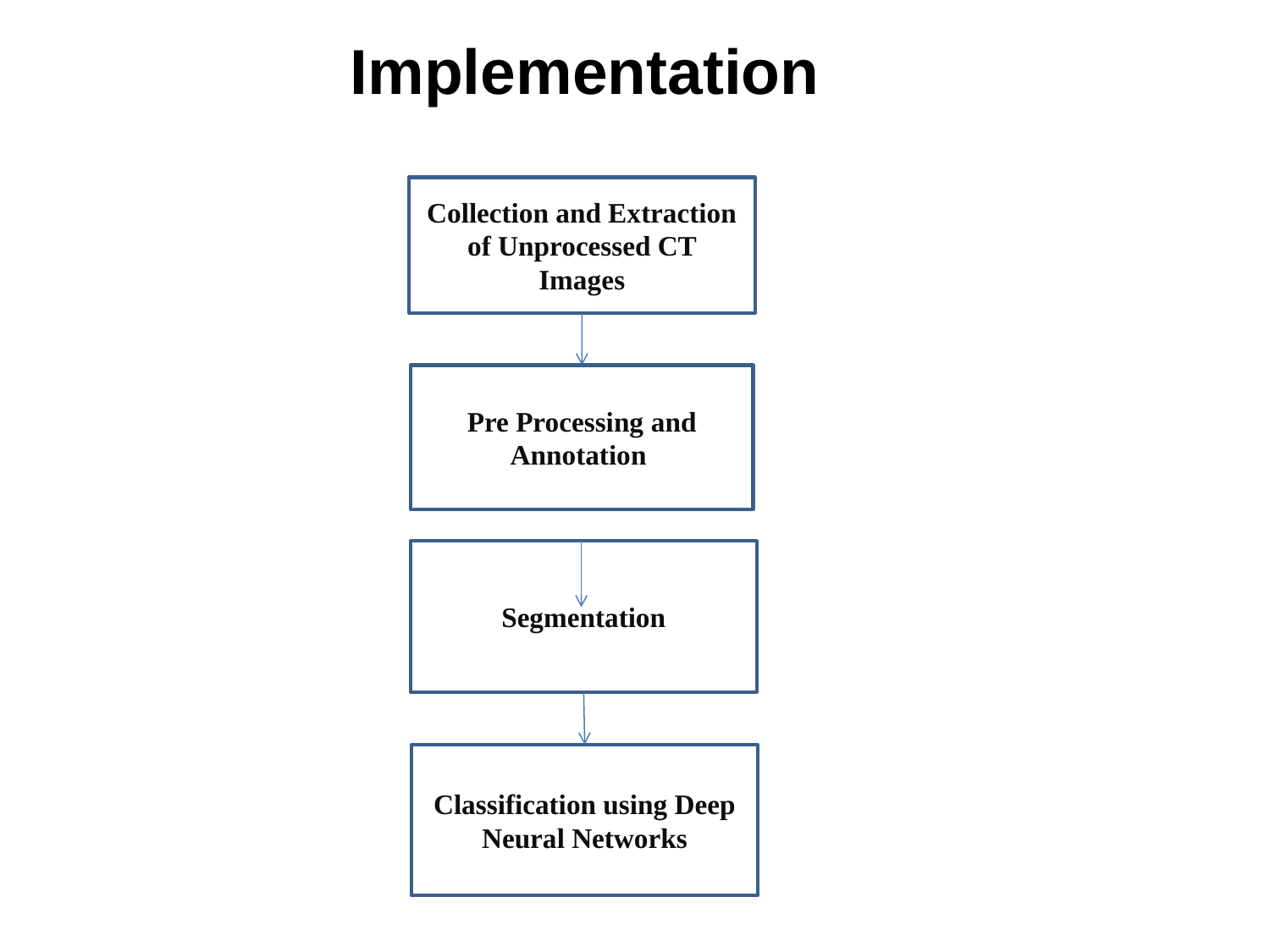

# Implementation
Collection and Extraction of Unprocessed CT Images
Pre Processing and Annotation
Segmentation
Classification using Deep Neural Networks